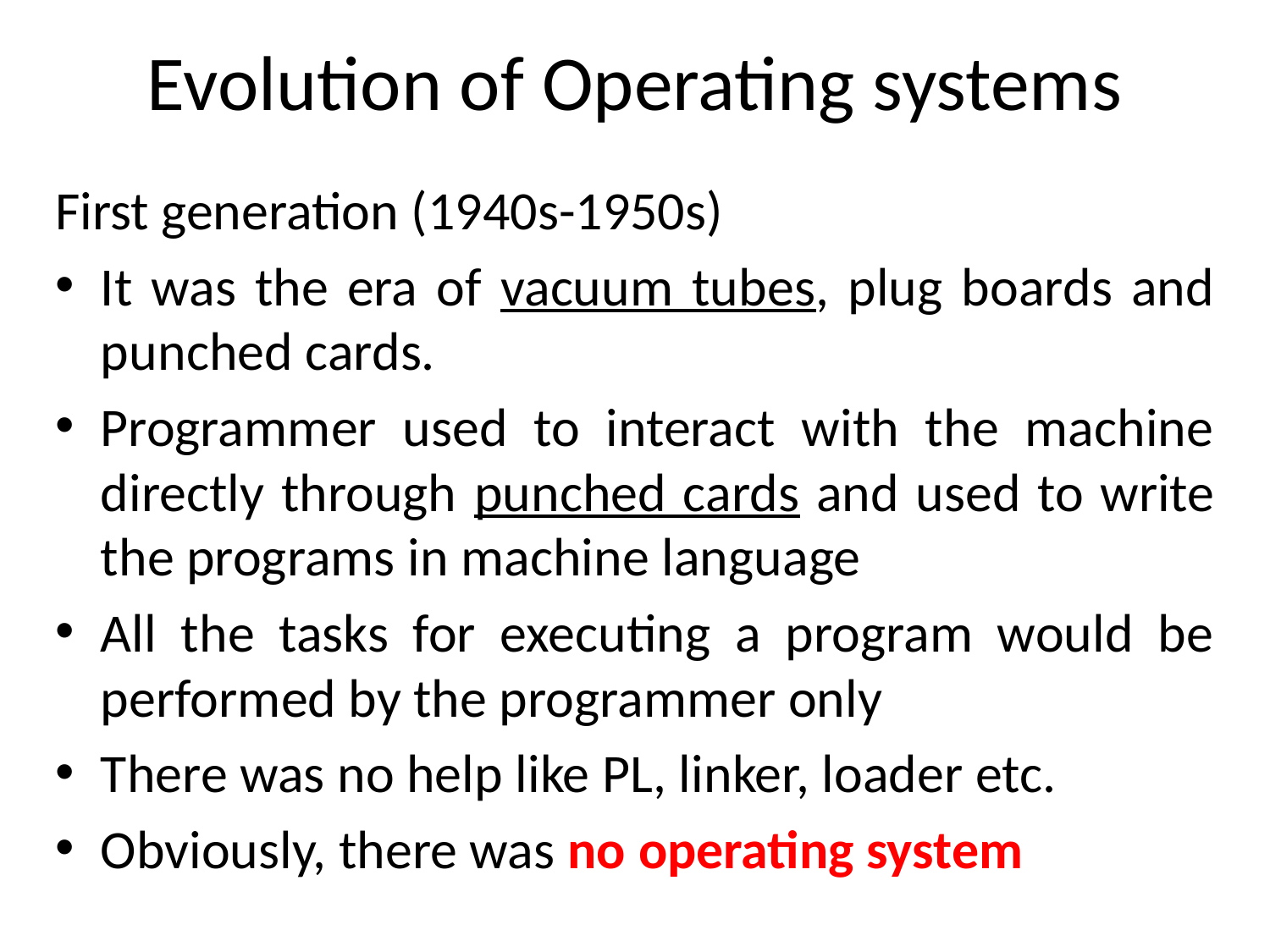

# Evolution of Operating systems
First generation (1940s-1950s)
It was the era of vacuum tubes, plug boards and punched cards.
Programmer used to interact with the machine directly through punched cards and used to write the programs in machine language
All the tasks for executing a program would be performed by the programmer only
There was no help like PL, linker, loader etc.
Obviously, there was no operating system